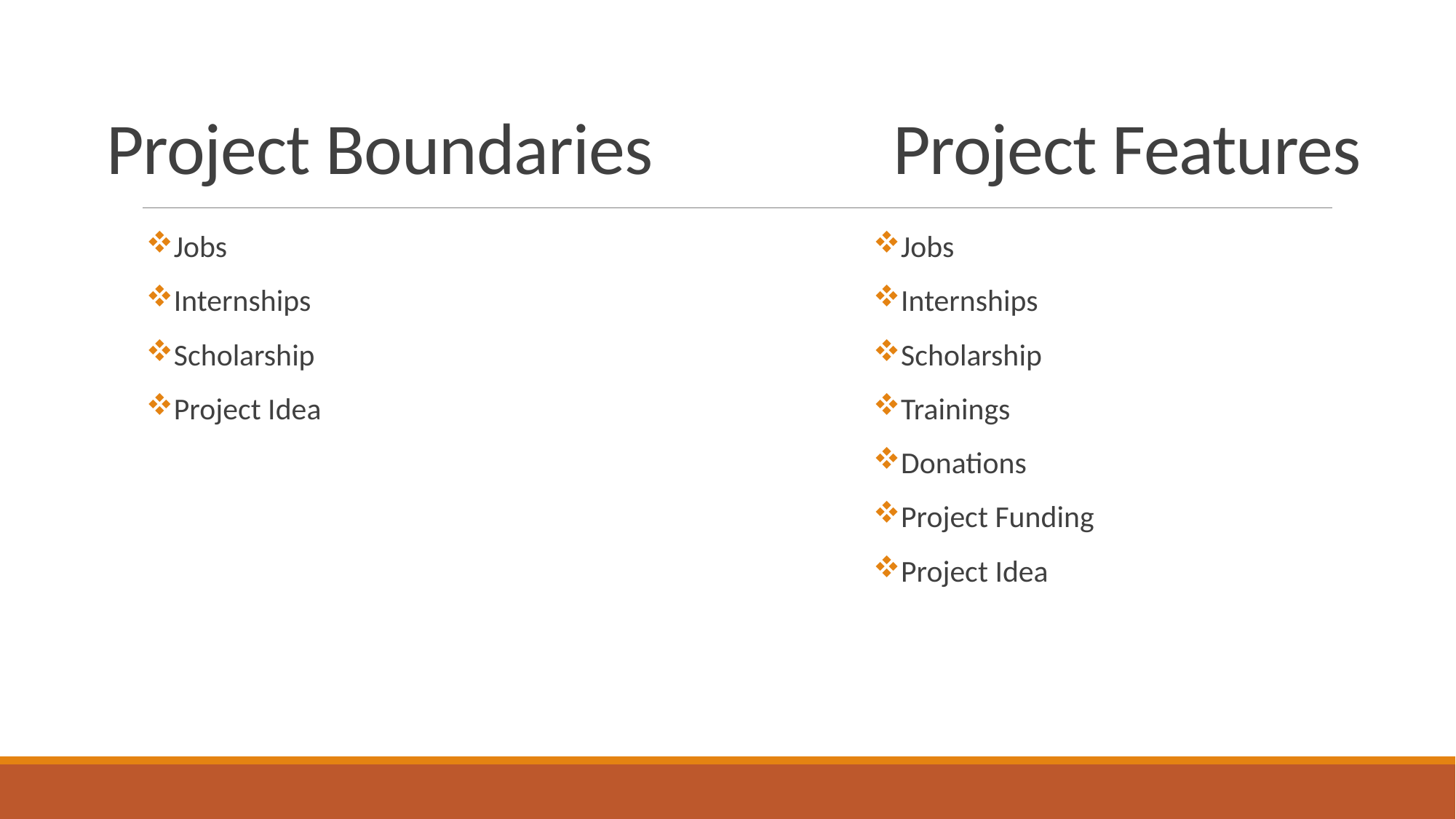

# Project Boundaries
Project Features
Jobs
Internships
Scholarship
Project Idea
Jobs
Internships
Scholarship
Trainings
Donations
Project Funding
Project Idea